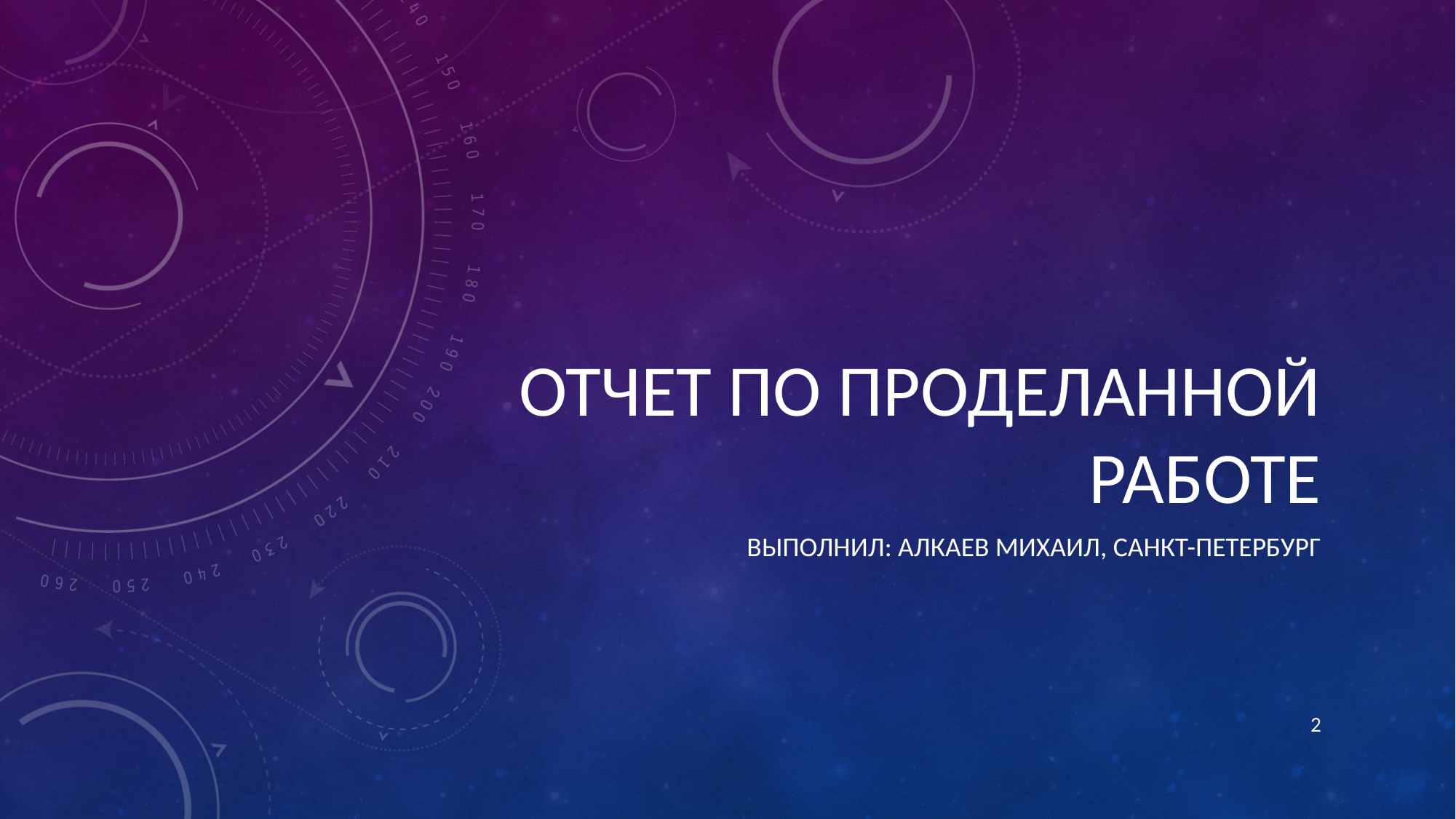

# Отчет по проделанной работе
Выполнил: Алкаев МИХАИЛ, Санкт-Петербург
2